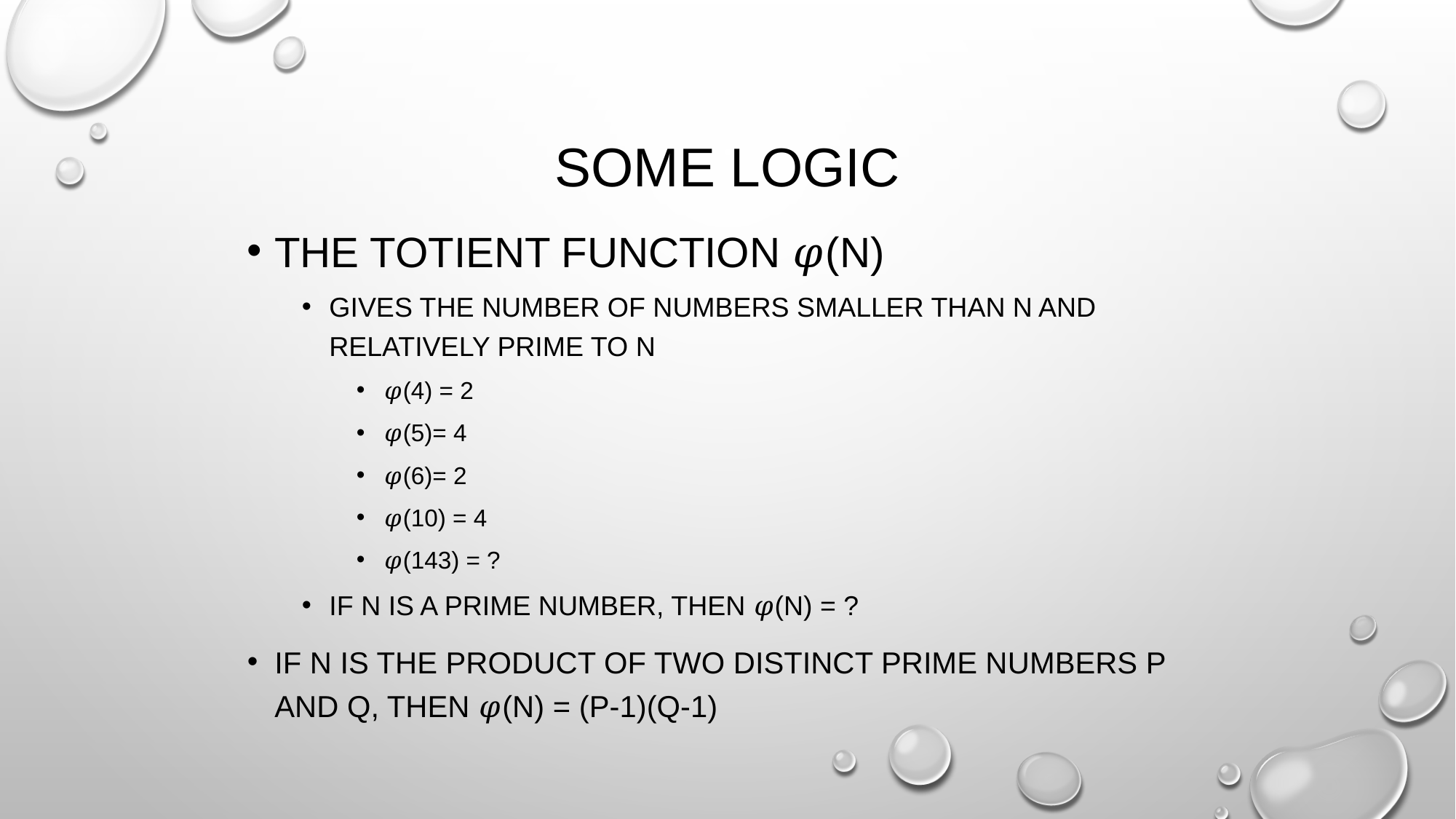

# Some logic
The totient function 𝜑(n)
Gives the number of numbers smaller than n and relatively prime to n
𝜑(4) = 2
𝜑(5)= 4
𝜑(6)= 2
𝜑(10) = 4
𝜑(143) = ?
If n is a prime number, then 𝜑(n) = ?
If n is the product of two distinct prime numbers p and q, then 𝜑(n) = (p-1)(q-1)